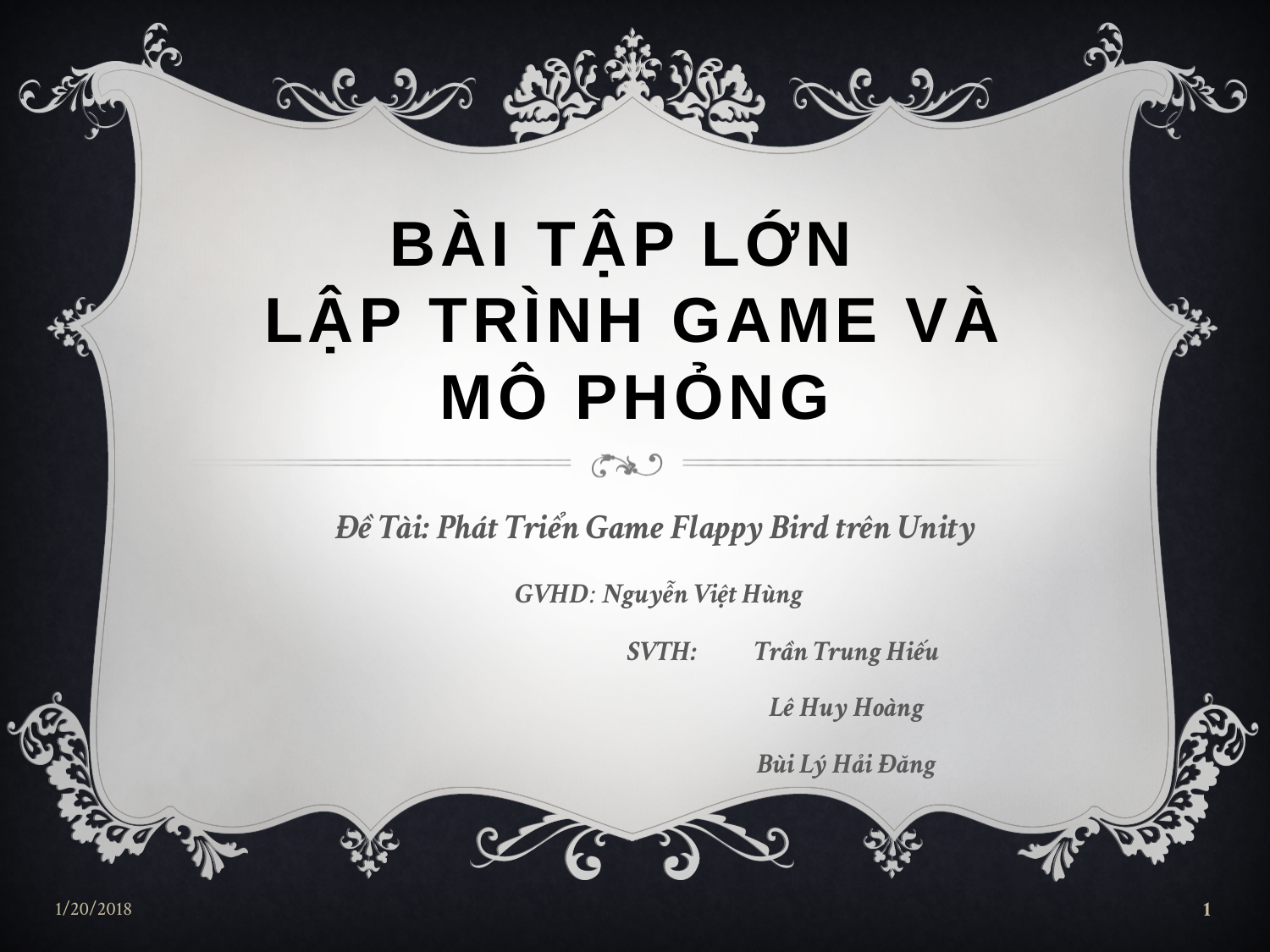

# BÀI TẬP LỚN LẬP TRÌNH GAME VÀ MÔ PHỎNG
Đề Tài: Phát Triển Game Flappy Bird trên Unity
 GVHD: Nguyễn Việt Hùng
		SVTH: 	Trần Trung Hiếu
			Lê Huy Hoàng
			Bùi Lý Hải Đăng
1/20/2018
1